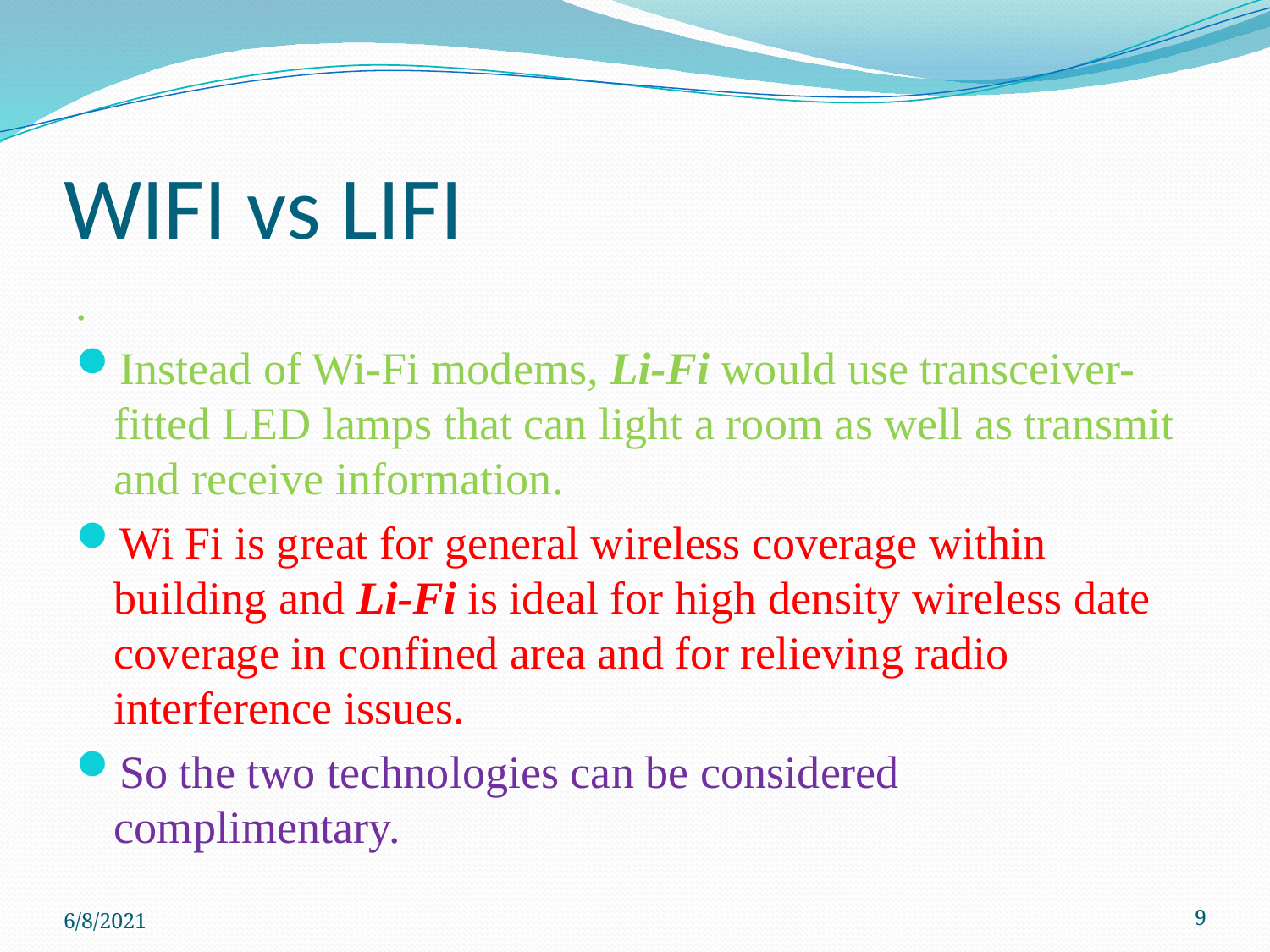

# WIFI vs LIFI
.
Instead of Wi-Fi modems, Li-Fi would use transceiver-fitted LED lamps that can light a room as well as transmit and receive information.
Wi Fi is great for general wireless coverage within building and Li-Fi is ideal for high density wireless date coverage in confined area and for relieving radio interference issues.
So the two technologies can be considered complimentary.

6/8/2021
9